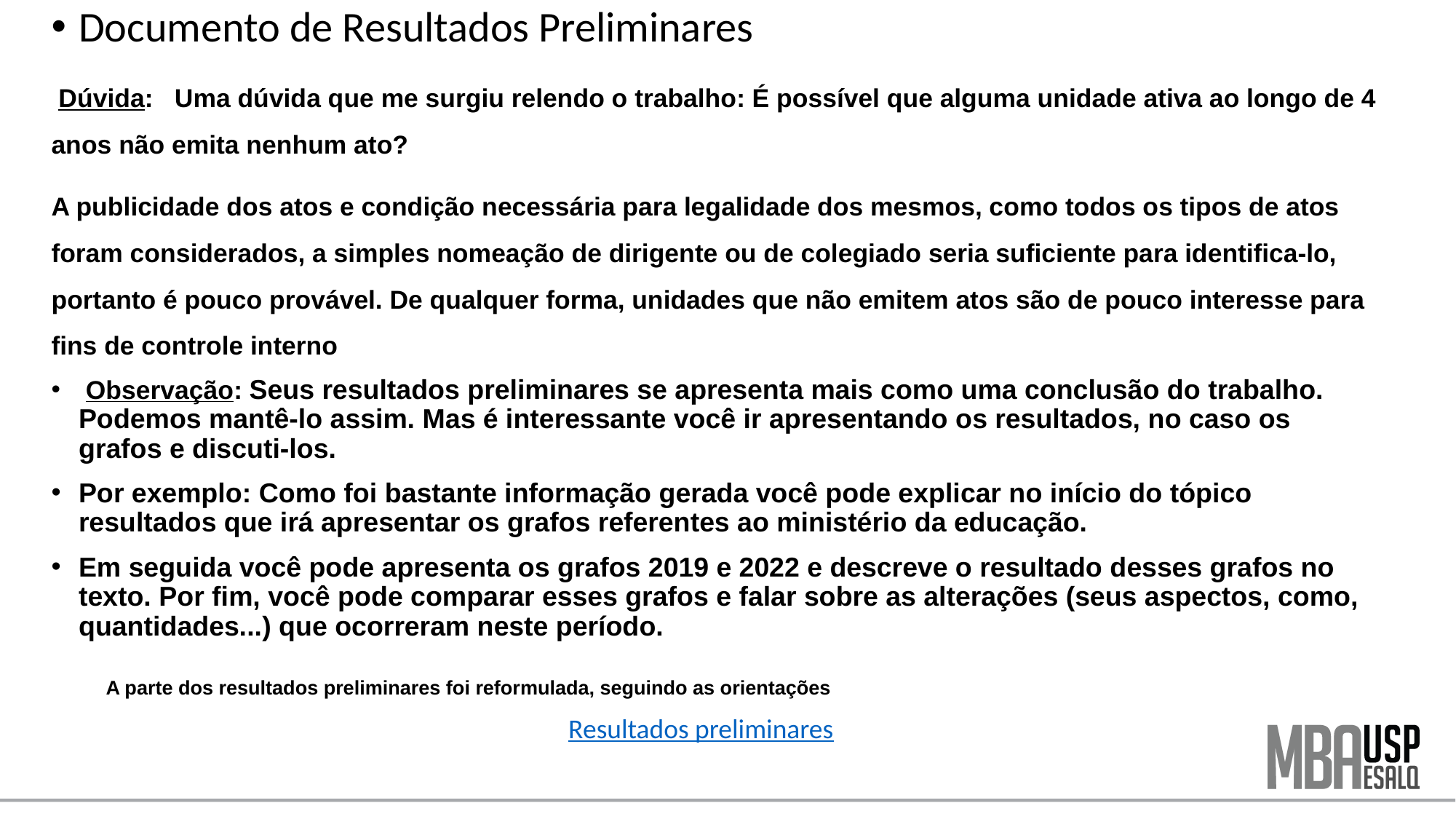

Documento de Resultados Preliminares
 Dúvida:   Uma dúvida que me surgiu relendo o trabalho: É possível que alguma unidade ativa ao longo de 4 anos não emita nenhum ato?
A publicidade dos atos e condição necessária para legalidade dos mesmos, como todos os tipos de atos foram considerados, a simples nomeação de dirigente ou de colegiado seria suficiente para identifica-lo, portanto é pouco provável. De qualquer forma, unidades que não emitem atos são de pouco interesse para fins de controle interno
 Observação: Seus resultados preliminares se apresenta mais como uma conclusão do trabalho. Podemos mantê-lo assim. Mas é interessante você ir apresentando os resultados, no caso os grafos e discuti-los.
Por exemplo: Como foi bastante informação gerada você pode explicar no início do tópico resultados que irá apresentar os grafos referentes ao ministério da educação.
Em seguida você pode apresenta os grafos 2019 e 2022 e descreve o resultado desses grafos no texto. Por fim, você pode comparar esses grafos e falar sobre as alterações (seus aspectos, como, quantidades...) que ocorreram neste período.

A parte dos resultados preliminares foi reformulada, seguindo as orientações

Resultados preliminares